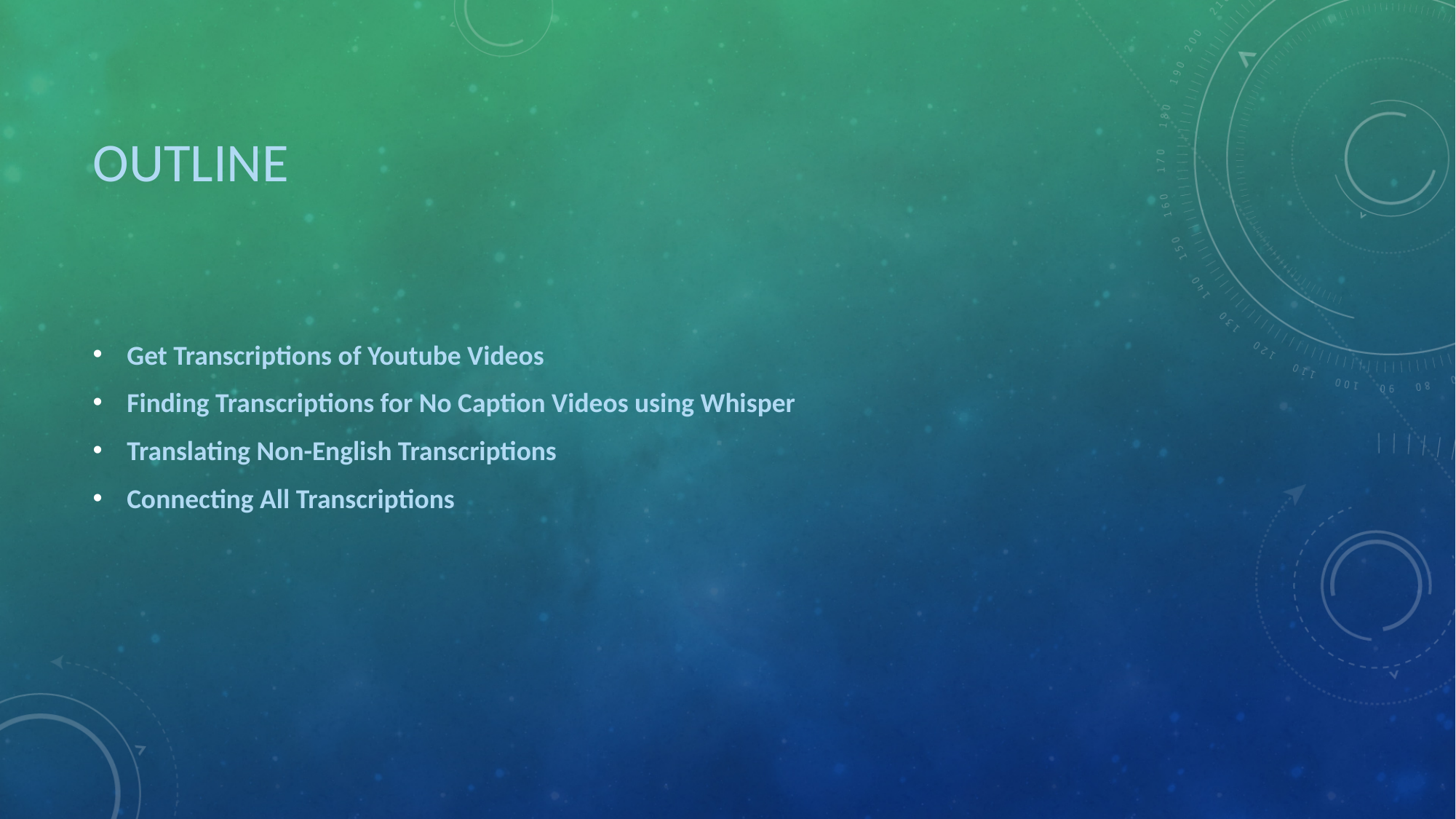

# Outlıne
Get Transcriptions of Youtube Videos
Finding Transcriptions for No Caption Videos using Whisper
Translating Non-English Transcriptions
Connecting All Transcriptions